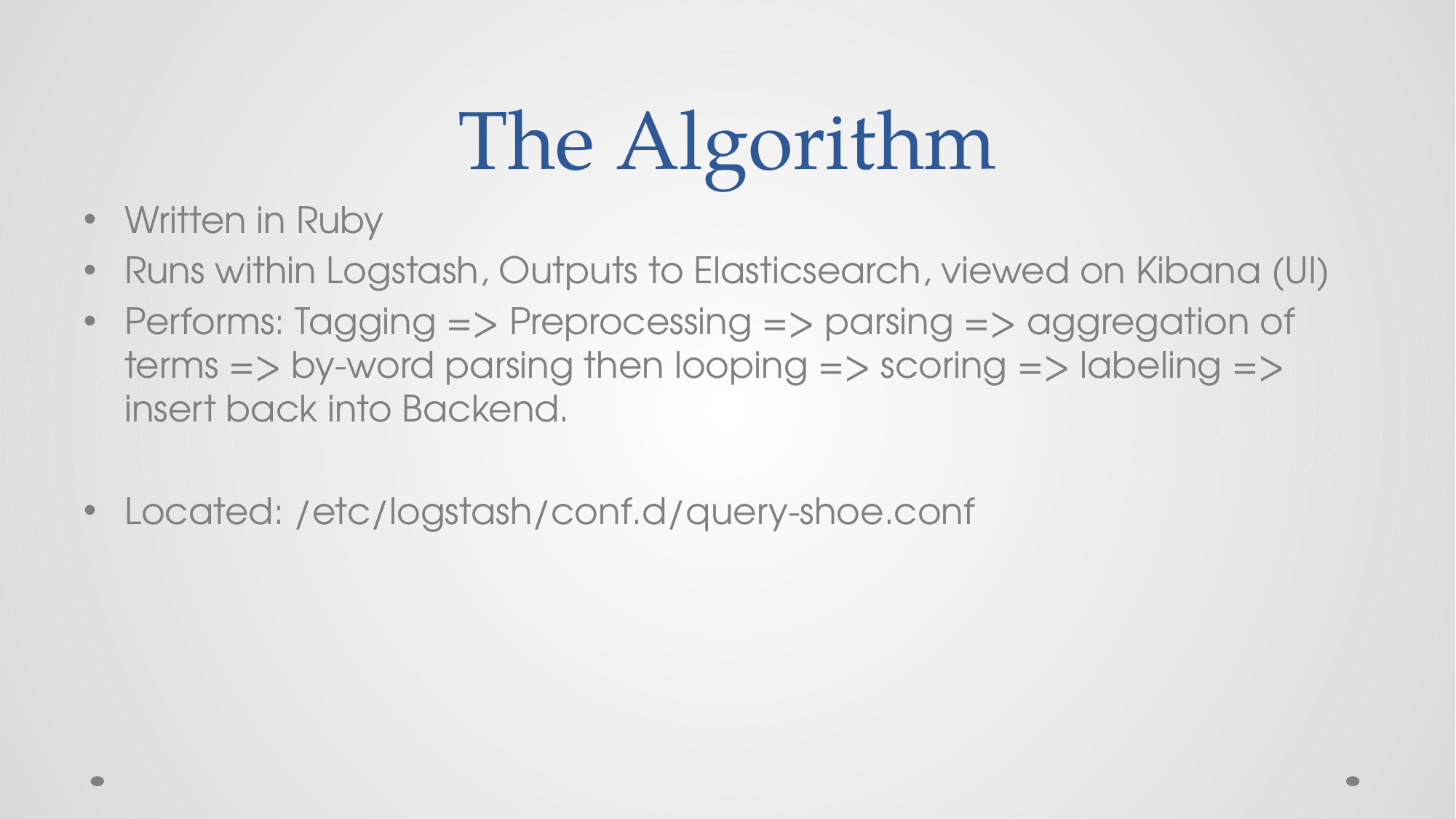

# The Algorithm
Written in Ruby
Runs within Logstash, Outputs to Elasticsearch, viewed on Kibana (UI)
Performs: Tagging => Preprocessing => parsing => aggregation of terms => by-word parsing then looping => scoring => labeling => insert back into Backend.

Located: /etc/logstash/conf.d/query-shoe.conf